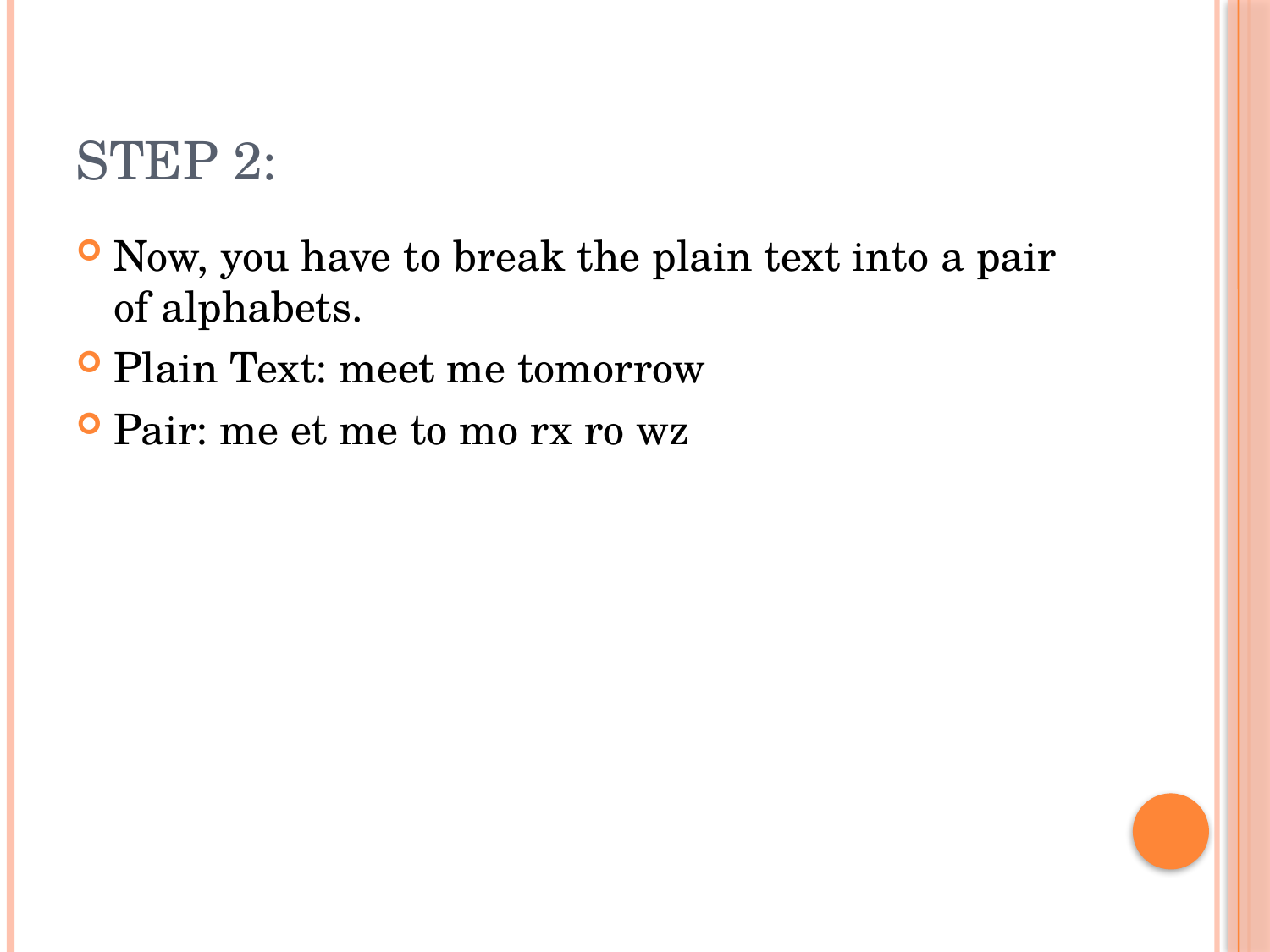

# Step 2:
Now, you have to break the plain text into a pair of alphabets.
Plain Text: meet me tomorrow
Pair: me et me to mo rx ro wz